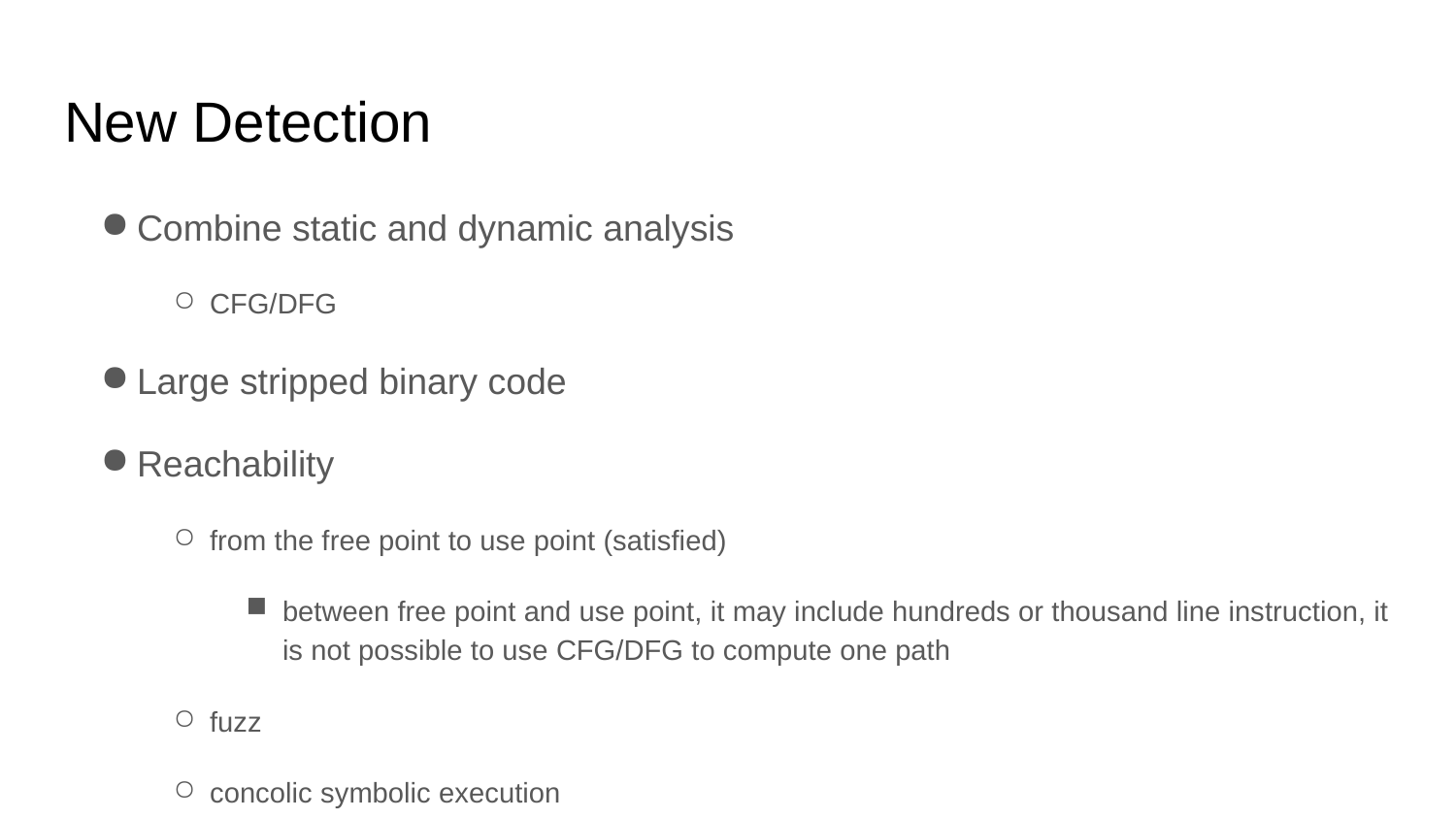

# New Detection
Combine static and dynamic analysis
CFG/DFG
Large stripped binary code
Reachability
from the free point to use point (satisfied)
between free point and use point, it may include hundreds or thousand line instruction, it is not possible to use CFG/DFG to compute one path
fuzz
concolic symbolic execution
backward force function-level / instruction-level execution
how to find all possible paths for UAF
FUZZ/CONCOLIC